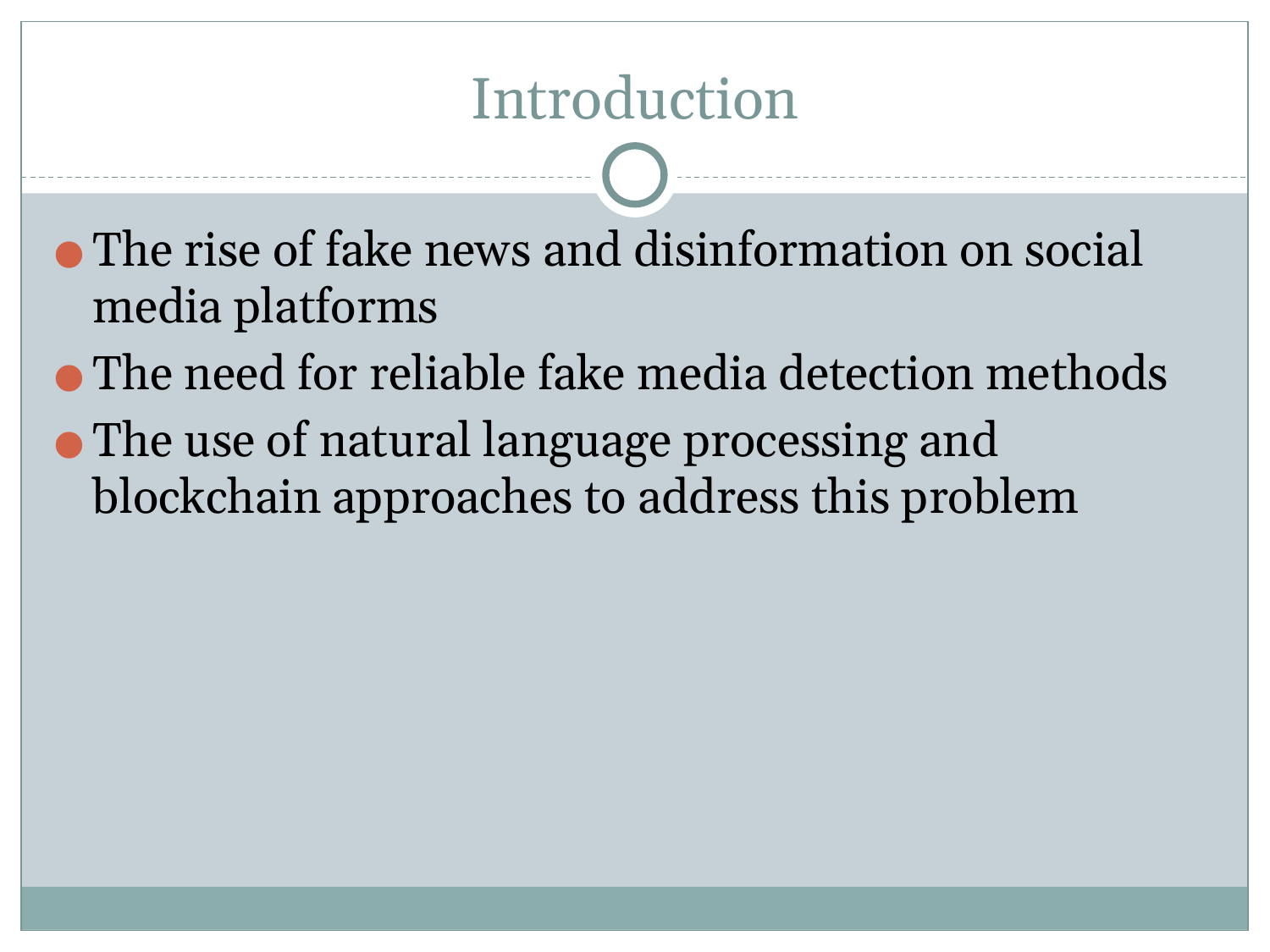

# Introduction
The rise of fake news and disinformation on social media platforms
The need for reliable fake media detection methods
The use of natural language processing and blockchain approaches to address this problem